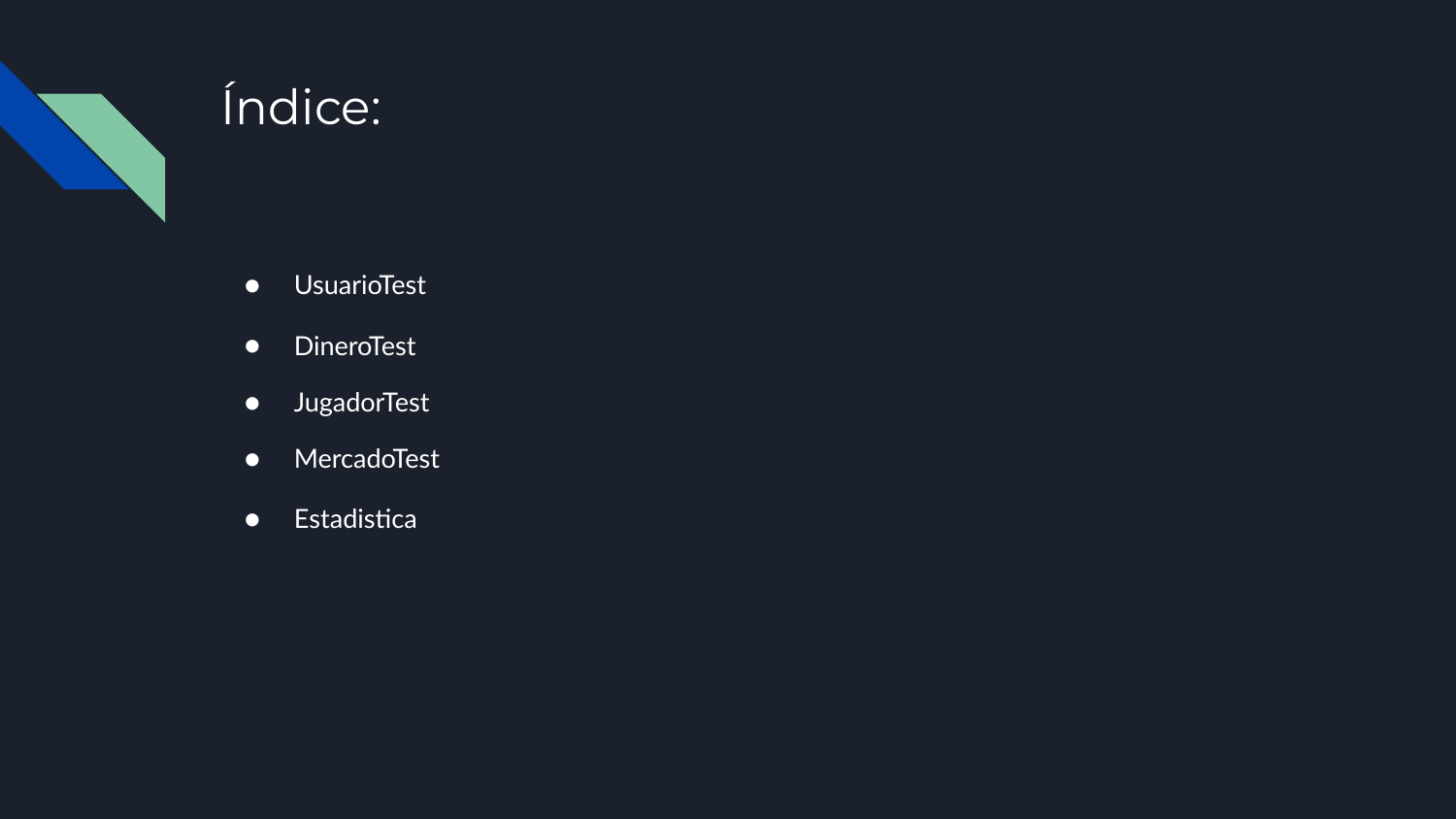

# Índice:
UsuarioTest
DineroTest
JugadorTest
MercadoTest
Estadistica